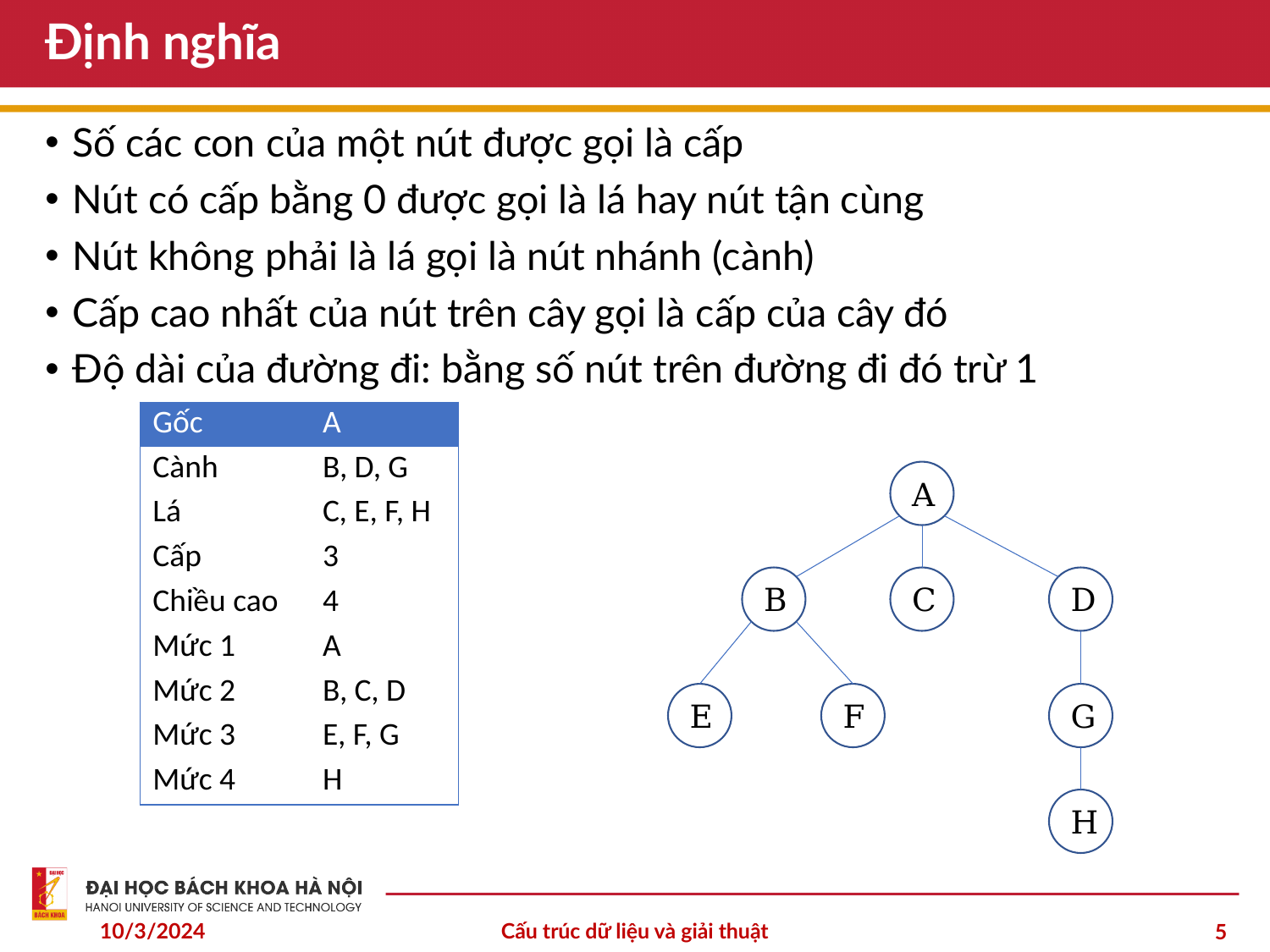

# Định nghĩa
Số các con của một nút được gọi là cấp
Nút có cấp bằng 0 được gọi là lá hay nút tận cùng
Nút không phải là lá gọi là nút nhánh (cành)
Cấp cao nhất của nút trên cây gọi là cấp của cây đó
Độ dài của đường đi: bằng số nút trên đường đi đó trừ 1
| Gốc | A |
| --- | --- |
| Cành | B, D, G |
| Lá | C, E, F, H |
| Cấp | 3 |
| Chiều cao | 4 |
| Mức 1 | A |
| Mức 2 | B, C, D |
| Mức 3 | E, F, G |
| Mức 4 | H |
A
B
C
D
E
F
G
H
10/3/2024
Cấu trúc dữ liệu và giải thuật
5